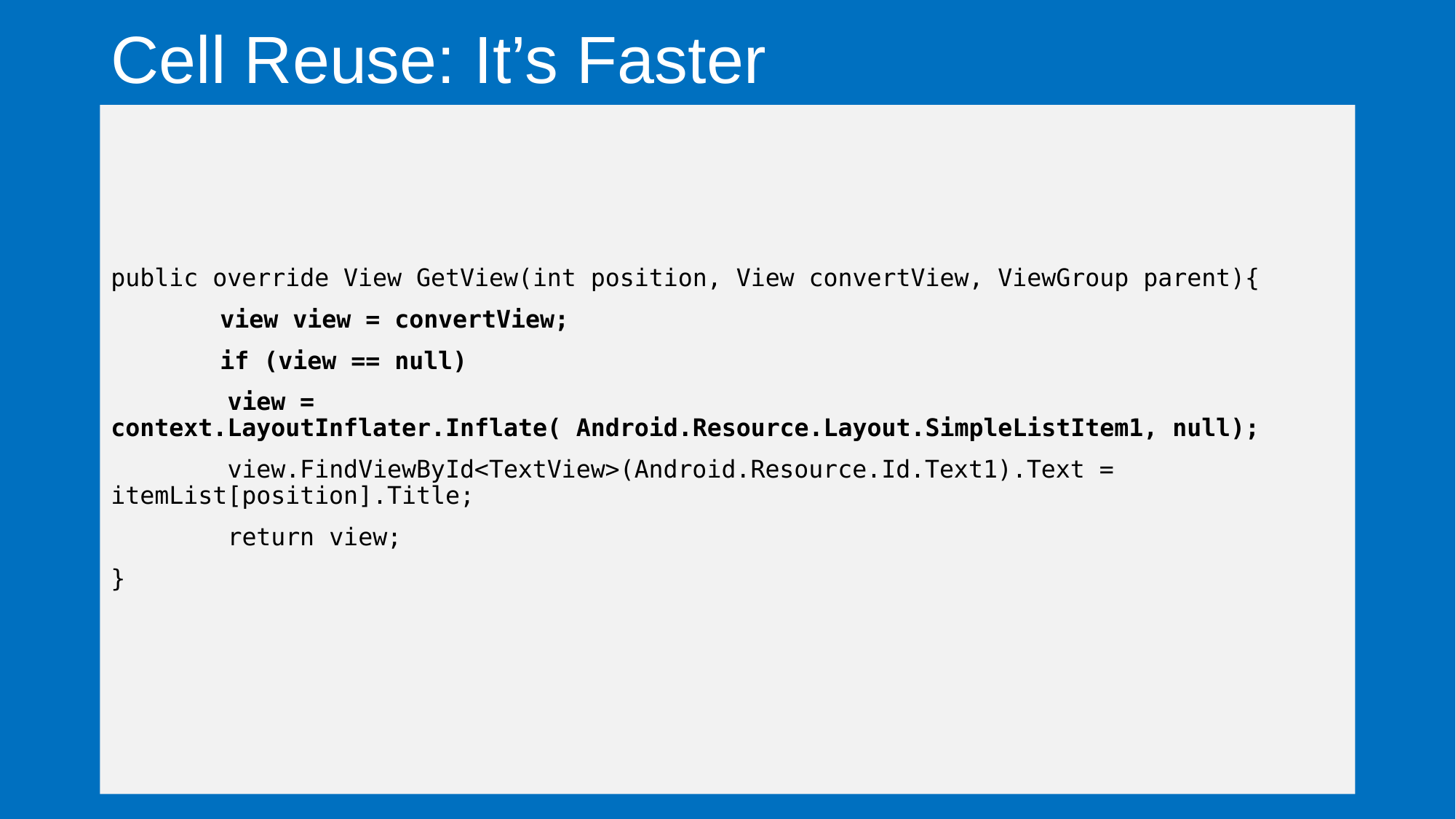

# Cell Reuse: It’s Faster
public override View GetView(int position, View convertView, ViewGroup parent){
    	view view = convertView;
    	if (view == null)
        view = context.LayoutInflater.Inflate( Android.Resource.Layout.SimpleListItem1, null);
        view.FindViewById<TextView>(Android.Resource.Id.Text1).Text = itemList[position].Title;
        return view;
}